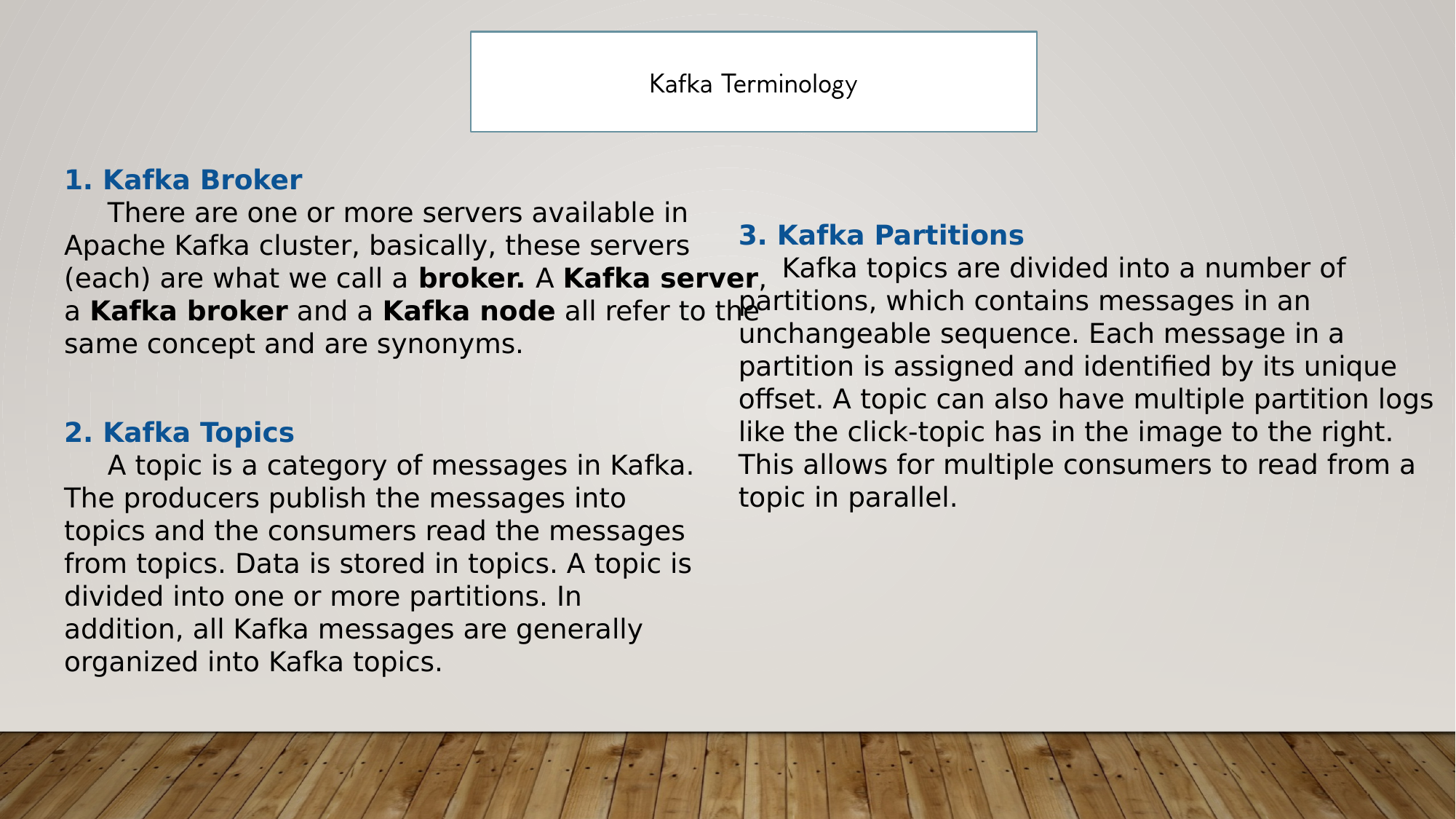

Kafka Terminology
1. Kafka Broker
     There are one or more servers available in Apache Kafka cluster, basically, these servers (each) are what we call a broker. A Kafka server, a Kafka broker and a Kafka node all refer to the same concept and are synonyms.
3. Kafka Partitions
     Kafka topics are divided into a number of partitions, which contains messages in an unchangeable sequence. Each message in a partition is assigned and identified by its unique offset. A topic can also have multiple partition logs like the click-topic has in the image to the right. This allows for multiple consumers to read from a topic in parallel.
2. Kafka Topics
     A topic is a category of messages in Kafka. The producers publish the messages into topics and the consumers read the messages from topics. Data is stored in topics. A topic is divided into one or more partitions. In addition, all Kafka messages are generally organized into Kafka topics.